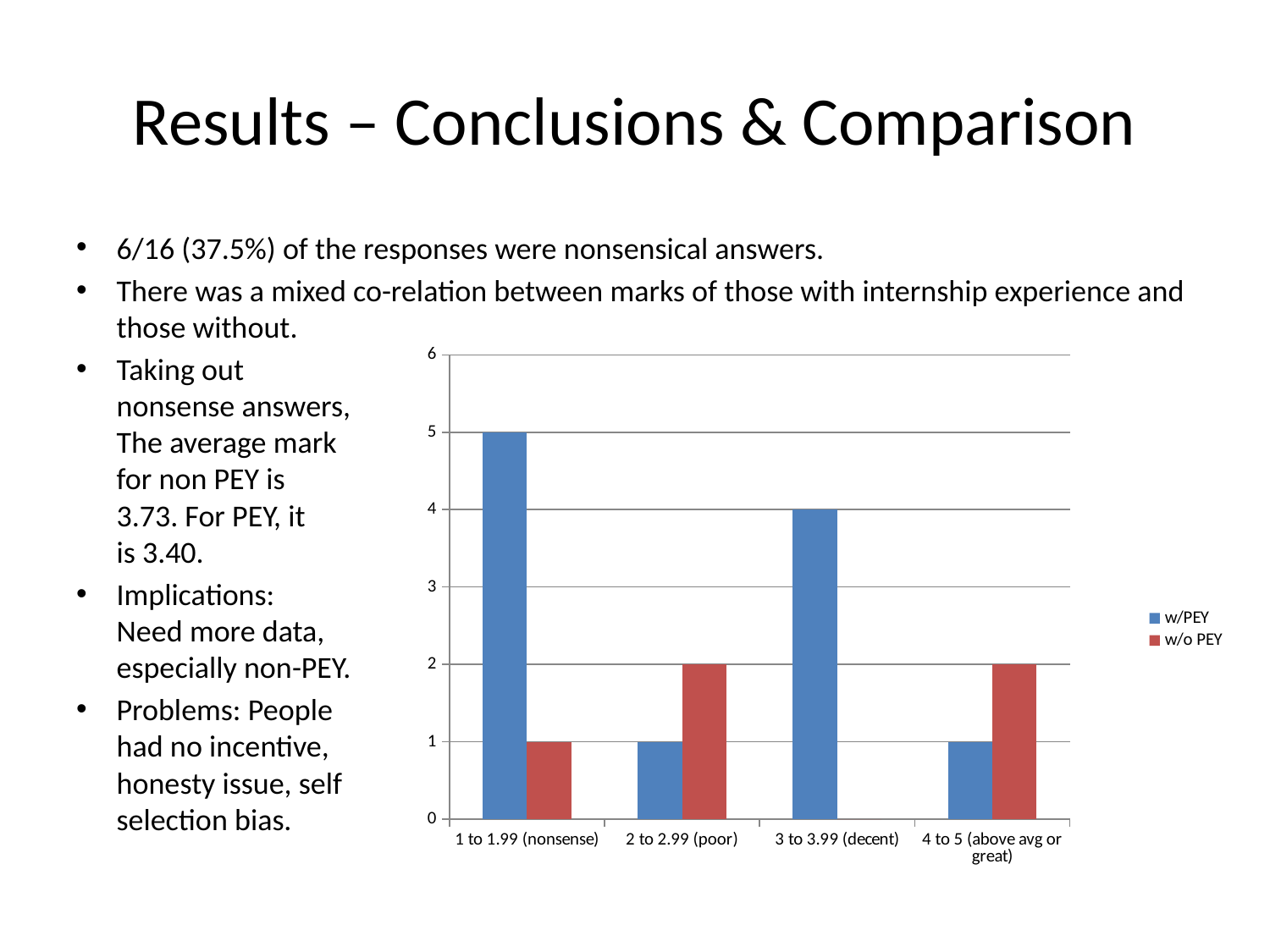

# Results – Conclusions & Comparison
6/16 (37.5%) of the responses were nonsensical answers.
There was a mixed co-relation between marks of those with internship experience and those without.
Taking out
nonsense answers,
The average mark
for non PEY is
3.73. For PEY, it
is 3.40.
Implications:
Need more data,
especially non-PEY.
Problems: People
had no incentive,
honesty issue, self
selection bias.

### Chart

| Category | w/PEY | w/o PEY |
|---|---|---|
| 1 to 1.99 (nonsense) | 5.0 | 1.0 |
| 2 to 2.99 (poor) | 1.0 | 2.0 |
| 3 to 3.99 (decent) | 4.0 | 0.0 |
| 4 to 5 (above avg or great) | 1.0 | 2.0 |